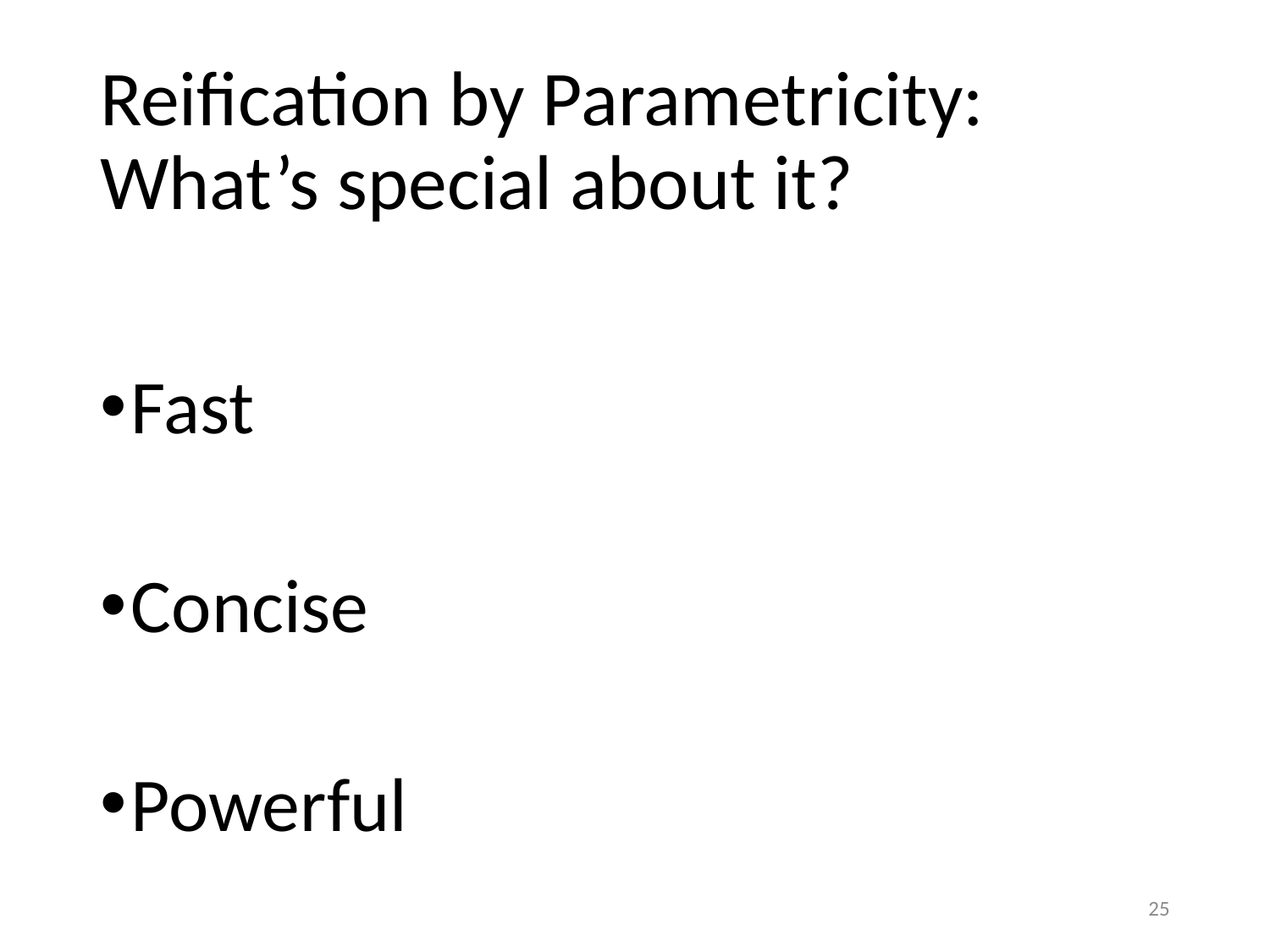

# Reification by Parametricity: What’s special about it?

Fast

Concise

Powerful
25